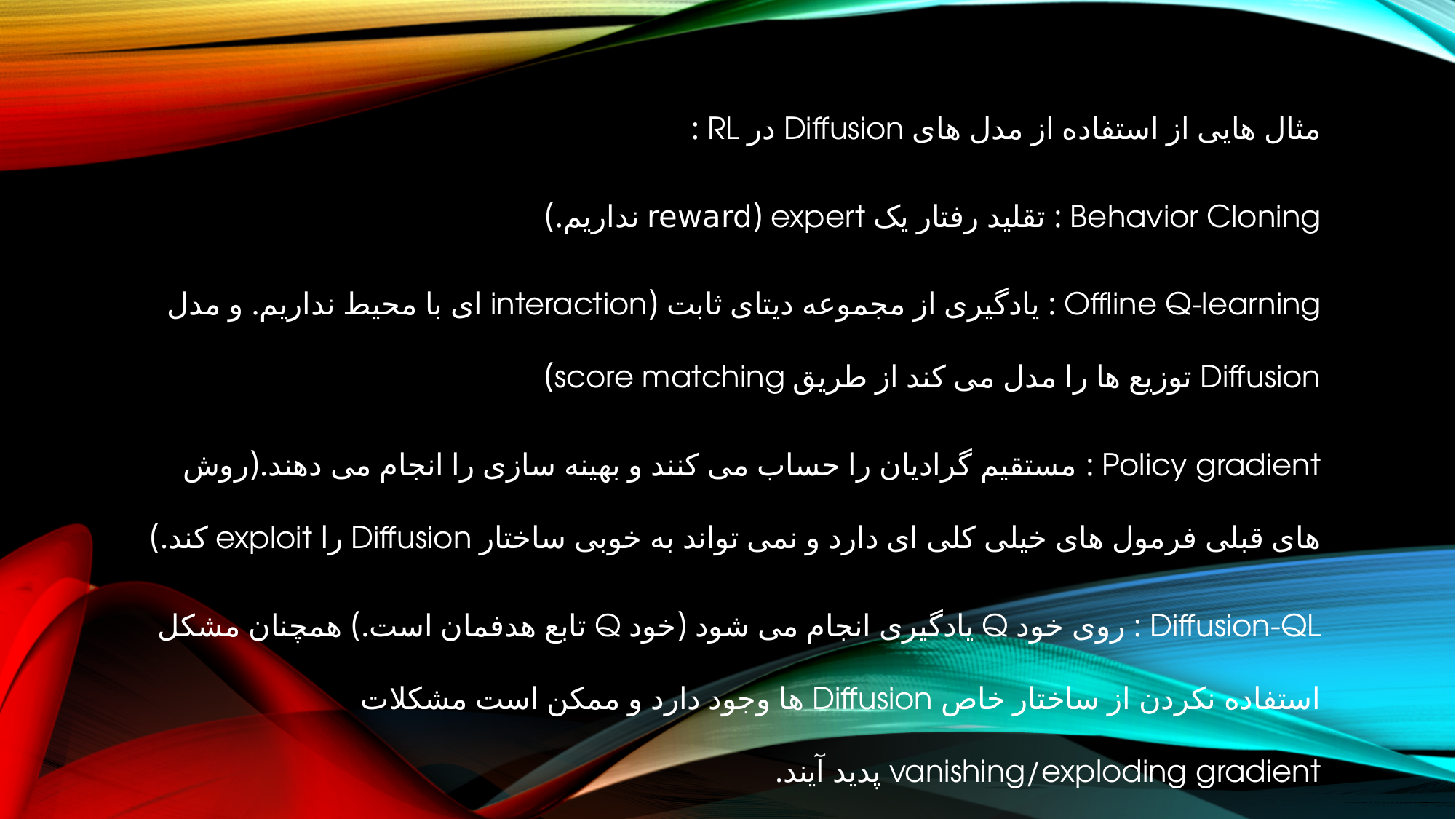

مثال هایی از استفاده از مدل های Diffusion در RL :
Behavior Cloning : تقلید رفتار یک expert (reward نداریم.)
Offline Q-learning : یادگیری از مجموعه دیتای ثابت (interaction ای با محیط نداریم. و مدل Diffusion توزیع ها را مدل می کند از طریق score matching)
Policy gradient : مستقیم گرادیان را حساب می کنند و بهینه سازی را انجام می دهند.(روش های قبلی فرمول های خیلی کلی ای دارد و نمی تواند به خوبی ساختار Diffusion را exploit کند.)
Diffusion-QL : روی خود Q یادگیری انجام می شود (خود Q تابع هدفمان است.) همچنان مشکل استفاده نکردن از ساختار خاص Diffusion ها وجود دارد و ممکن است مشکلات vanishing/exploding gradient پدید آیند.